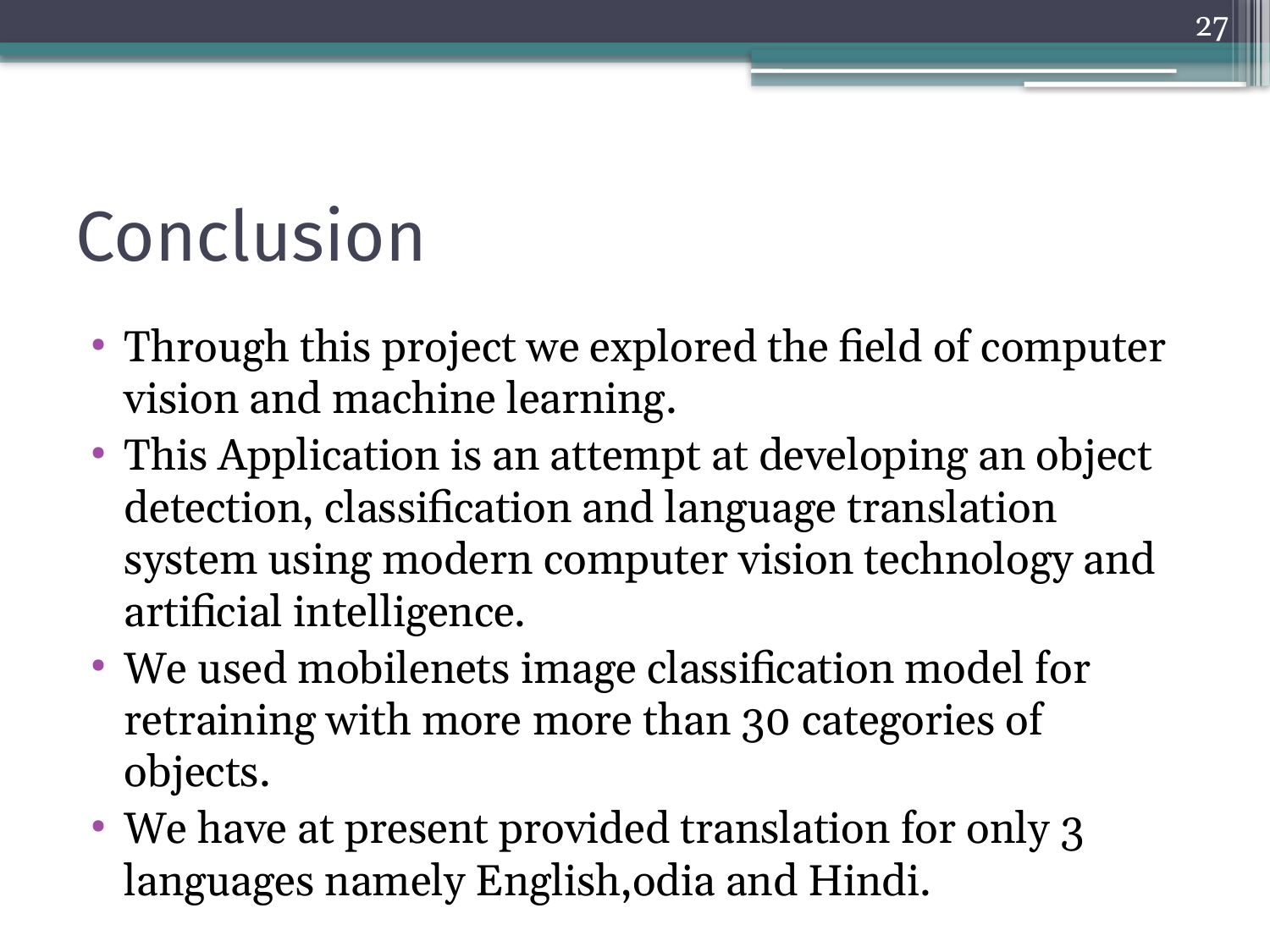

27
# Conclusion
Through this project we explored the field of computer vision and machine learning.
This Application is an attempt at developing an object detection, classification and language translation system using modern computer vision technology and artificial intelligence.
We used mobilenets image classification model for retraining with more more than 30 categories of objects.
We have at present provided translation for only 3 languages namely English,odia and Hindi.